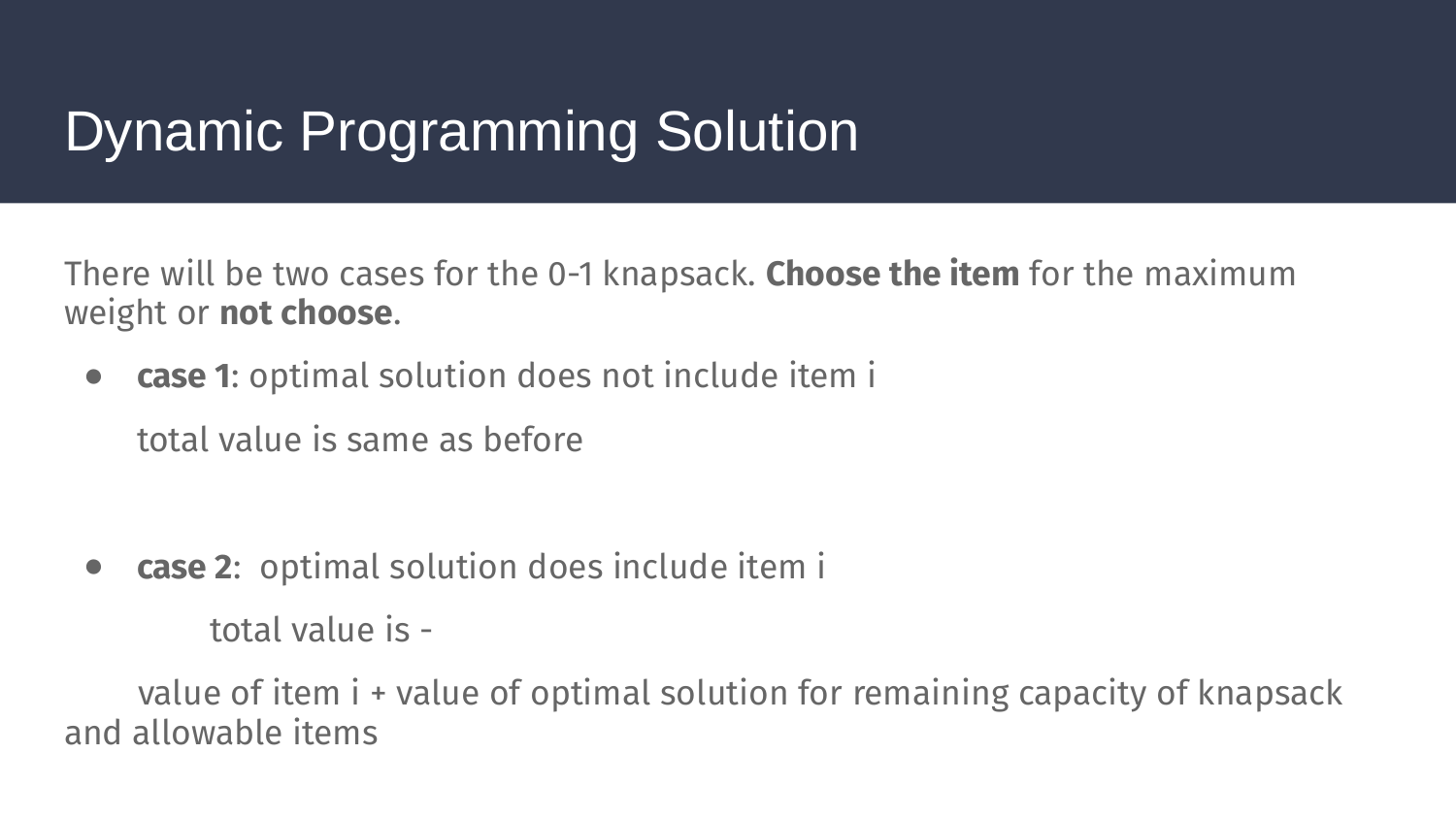

# Dynamic Programming Solution
There will be two cases for the 0-1 knapsack. Choose the item for the maximum weight or not choose.
case 1: optimal solution does not include item i
total value is same as before

case 2:  optimal solution does include item i
        	total value is -
        value of item i + value of optimal solution for remaining capacity of knapsack and allowable items